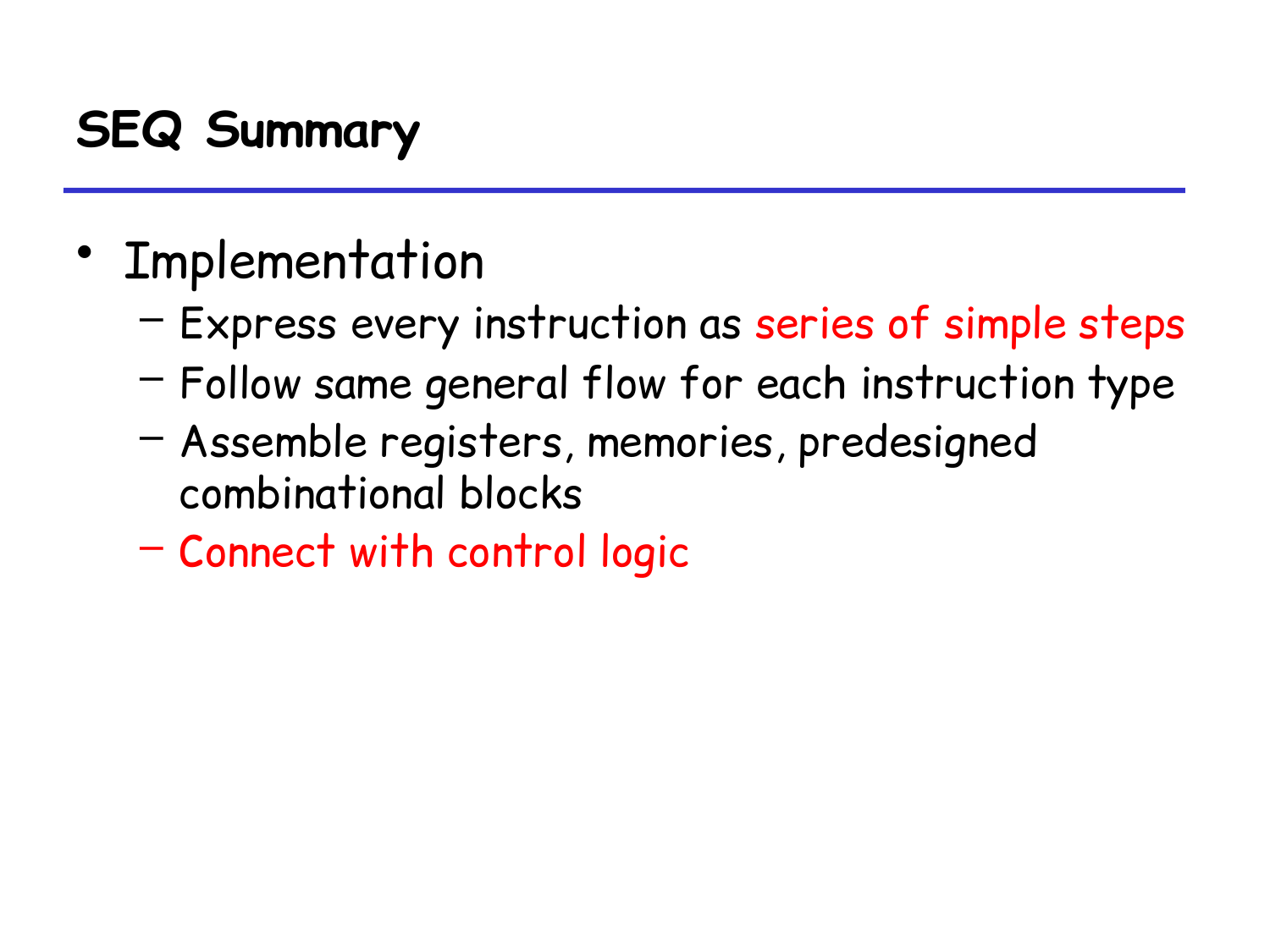

# SEQ Summary
Implementation
Express every instruction as series of simple steps
Follow same general flow for each instruction type
Assemble registers, memories, predesigned combinational blocks
Connect with control logic
41